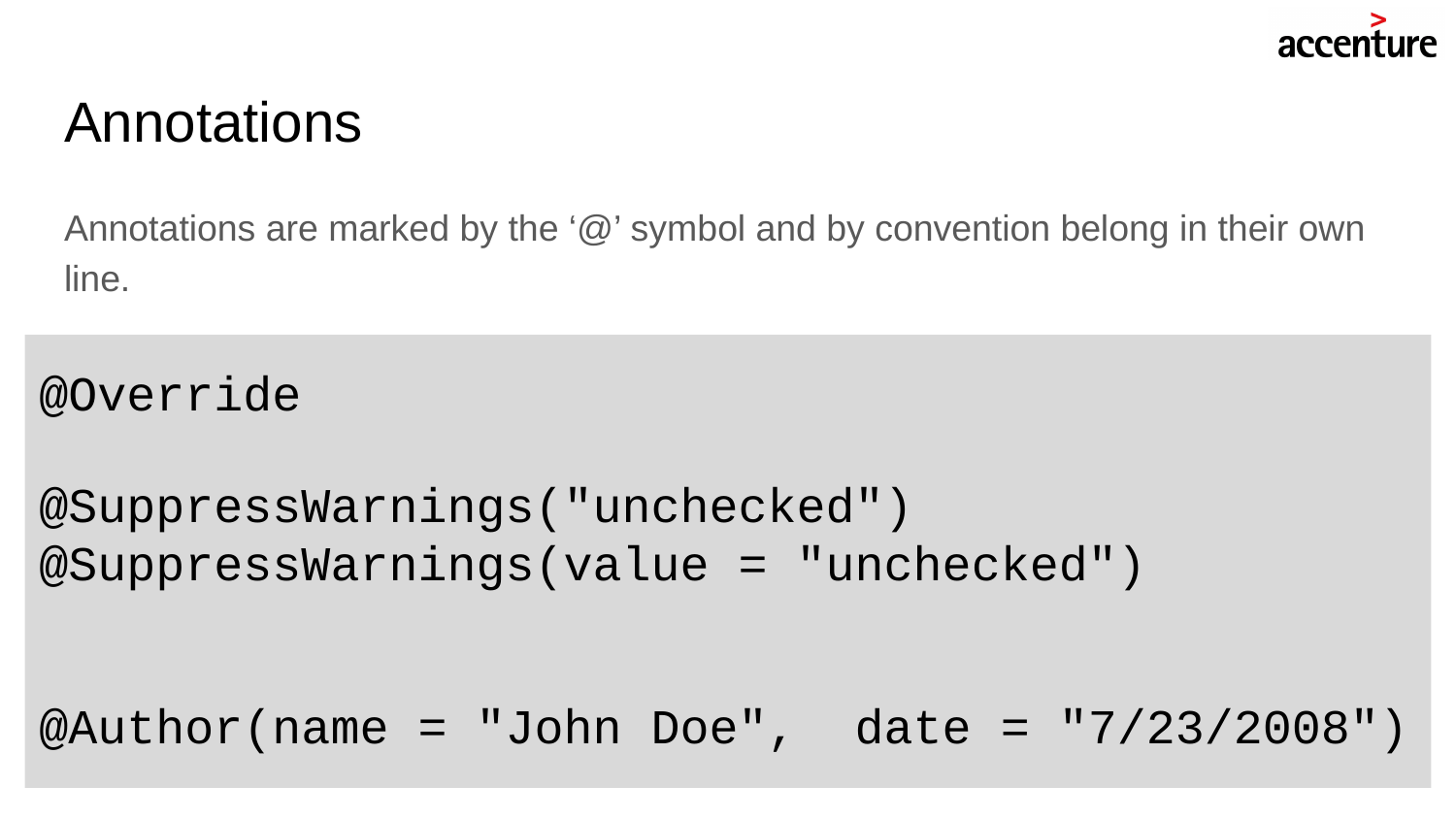

# Annotations
Annotations are marked by the ‘@’ symbol and by convention belong in their own line.
@Override

@SuppressWarnings("unchecked")
@SuppressWarnings(value = "unchecked")

@Author(name = "John Doe",  date = "7/23/2008")